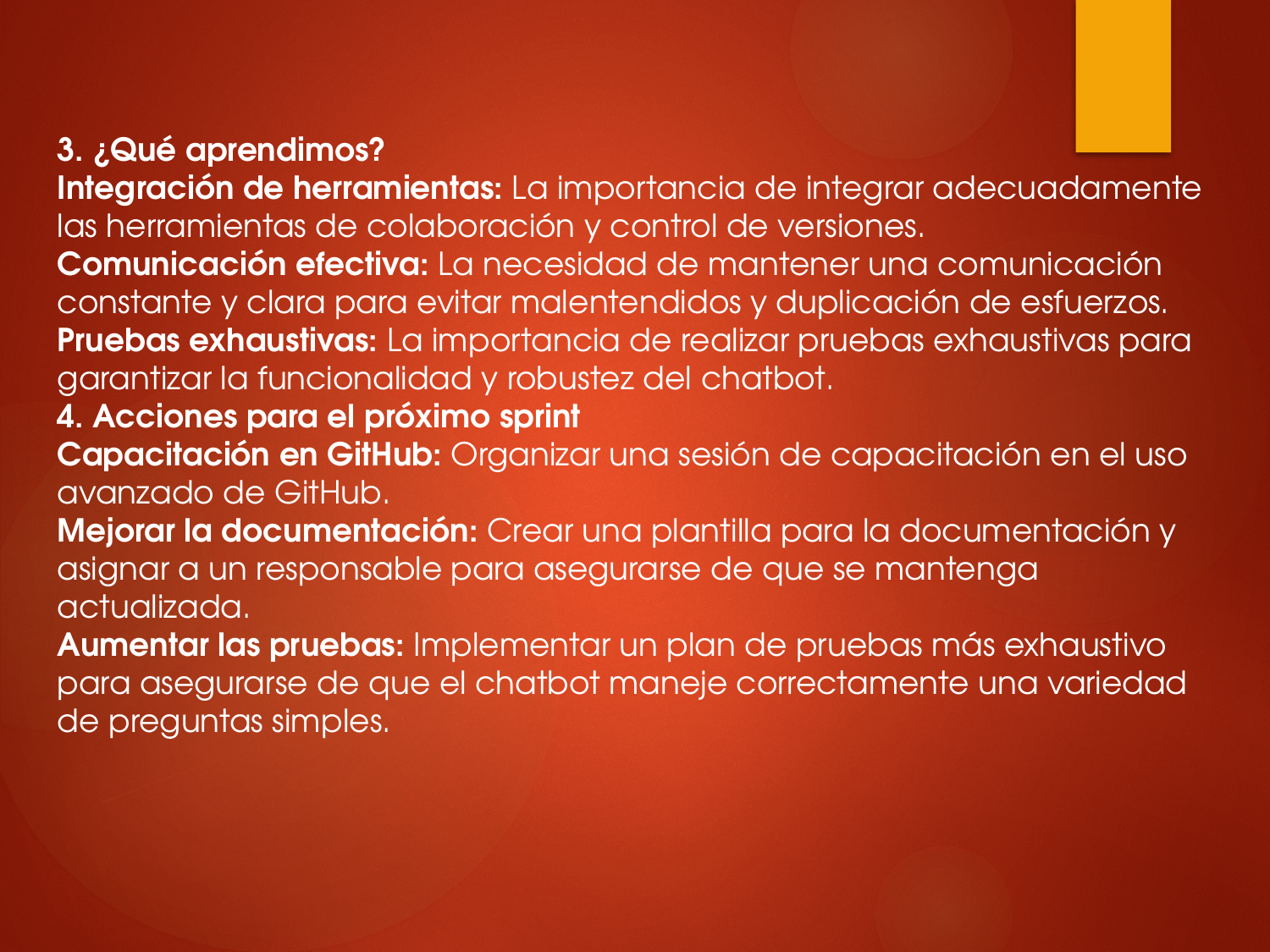

3. ¿Qué aprendimos?
Integración de herramientas: La importancia de integrar adecuadamente las herramientas de colaboración y control de versiones.
Comunicación efectiva: La necesidad de mantener una comunicación constante y clara para evitar malentendidos y duplicación de esfuerzos.
Pruebas exhaustivas: La importancia de realizar pruebas exhaustivas para garantizar la funcionalidad y robustez del chatbot.
4. Acciones para el próximo sprint
Capacitación en GitHub: Organizar una sesión de capacitación en el uso avanzado de GitHub.
Mejorar la documentación: Crear una plantilla para la documentación y asignar a un responsable para asegurarse de que se mantenga actualizada.
Aumentar las pruebas: Implementar un plan de pruebas más exhaustivo para asegurarse de que el chatbot maneje correctamente una variedad de preguntas simples.